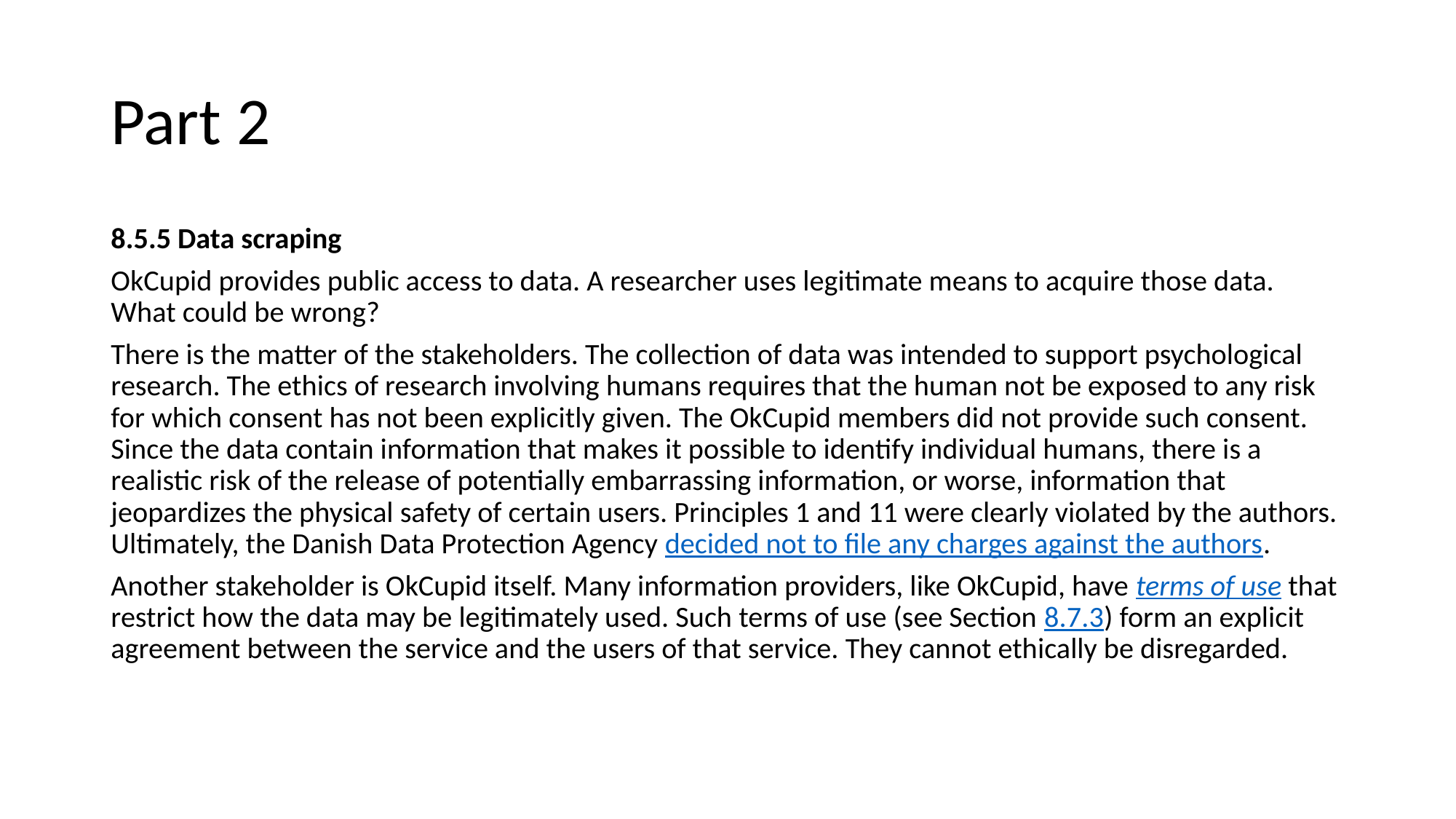

# Part 2
8.5.5 Data scraping
OkCupid provides public access to data. A researcher uses legitimate means to acquire those data. What could be wrong?
There is the matter of the stakeholders. The collection of data was intended to support psychological research. The ethics of research involving humans requires that the human not be exposed to any risk for which consent has not been explicitly given. The OkCupid members did not provide such consent. Since the data contain information that makes it possible to identify individual humans, there is a realistic risk of the release of potentially embarrassing information, or worse, information that jeopardizes the physical safety of certain users. Principles 1 and 11 were clearly violated by the authors. Ultimately, the Danish Data Protection Agency decided not to file any charges against the authors.
Another stakeholder is OkCupid itself. Many information providers, like OkCupid, have terms of use that restrict how the data may be legitimately used. Such terms of use (see Section 8.7.3) form an explicit agreement between the service and the users of that service. They cannot ethically be disregarded.